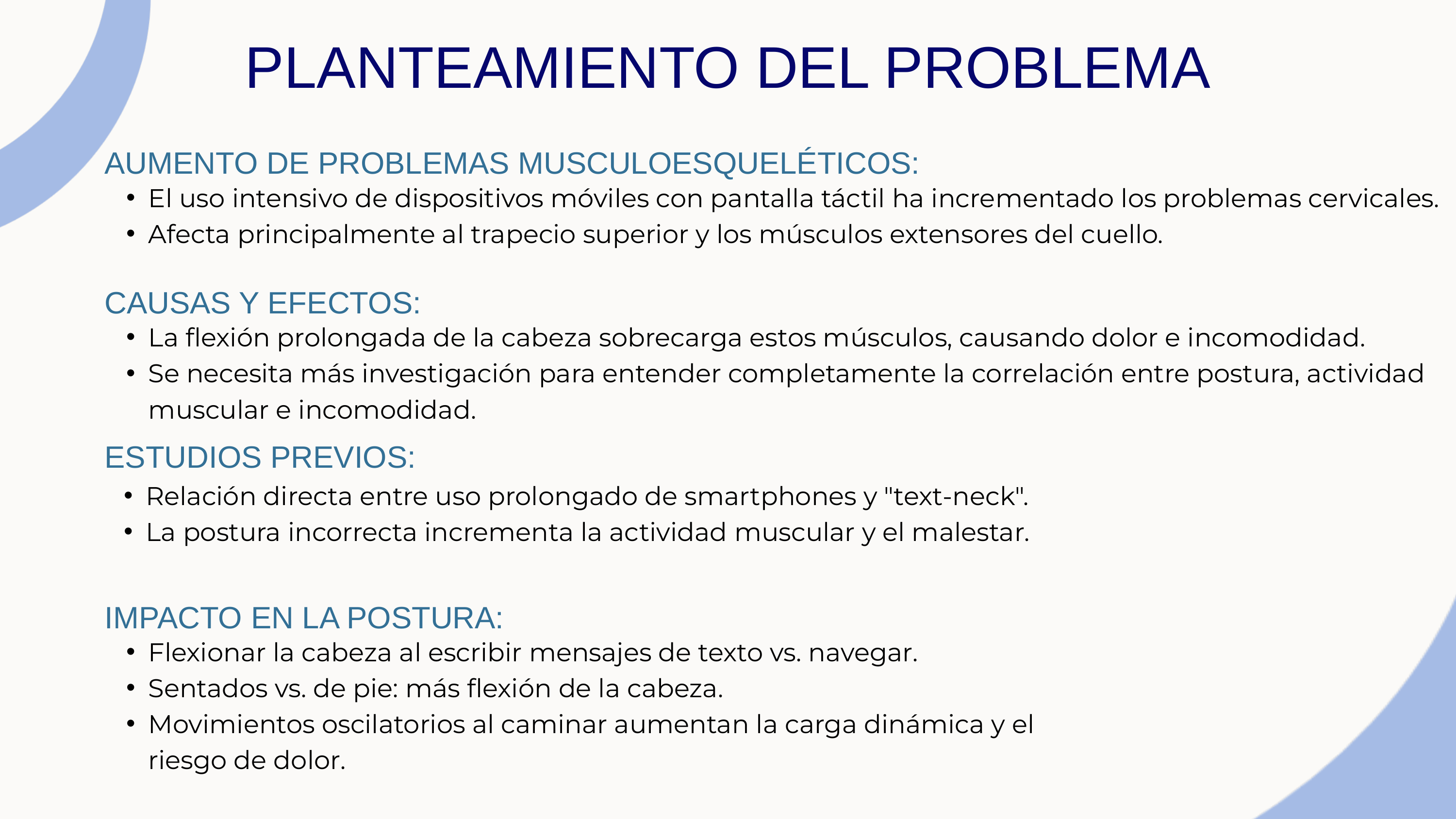

PLANTEAMIENTO DEL PROBLEMA
AUMENTO DE PROBLEMAS MUSCULOESQUELÉTICOS:
El uso intensivo de dispositivos móviles con pantalla táctil ha incrementado los problemas cervicales.
Afecta principalmente al trapecio superior y los músculos extensores del cuello.
CAUSAS Y EFECTOS:
La flexión prolongada de la cabeza sobrecarga estos músculos, causando dolor e incomodidad.
Se necesita más investigación para entender completamente la correlación entre postura, actividad muscular e incomodidad.

ESTUDIOS PREVIOS:
Relación directa entre uso prolongado de smartphones y "text-neck".
La postura incorrecta incrementa la actividad muscular y el malestar.
IMPACTO EN LA POSTURA:
Flexionar la cabeza al escribir mensajes de texto vs. navegar.
Sentados vs. de pie: más flexión de la cabeza.
Movimientos oscilatorios al caminar aumentan la carga dinámica y el riesgo de dolor.